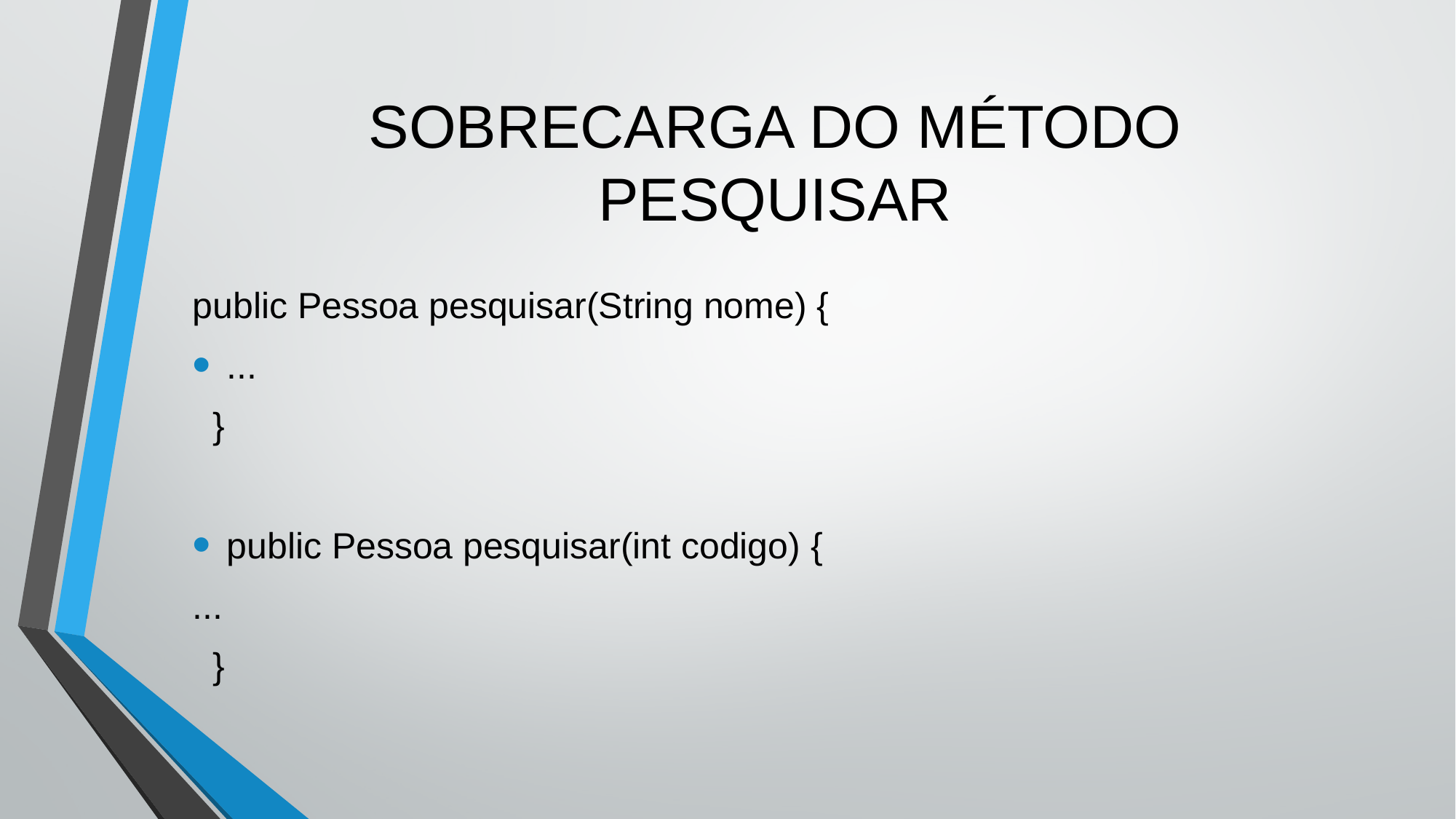

# SOBRECARGA DO MÉTODO PESQUISAR
public Pessoa pesquisar(String nome) {
...
  }

public Pessoa pesquisar(int codigo) {
...
  }